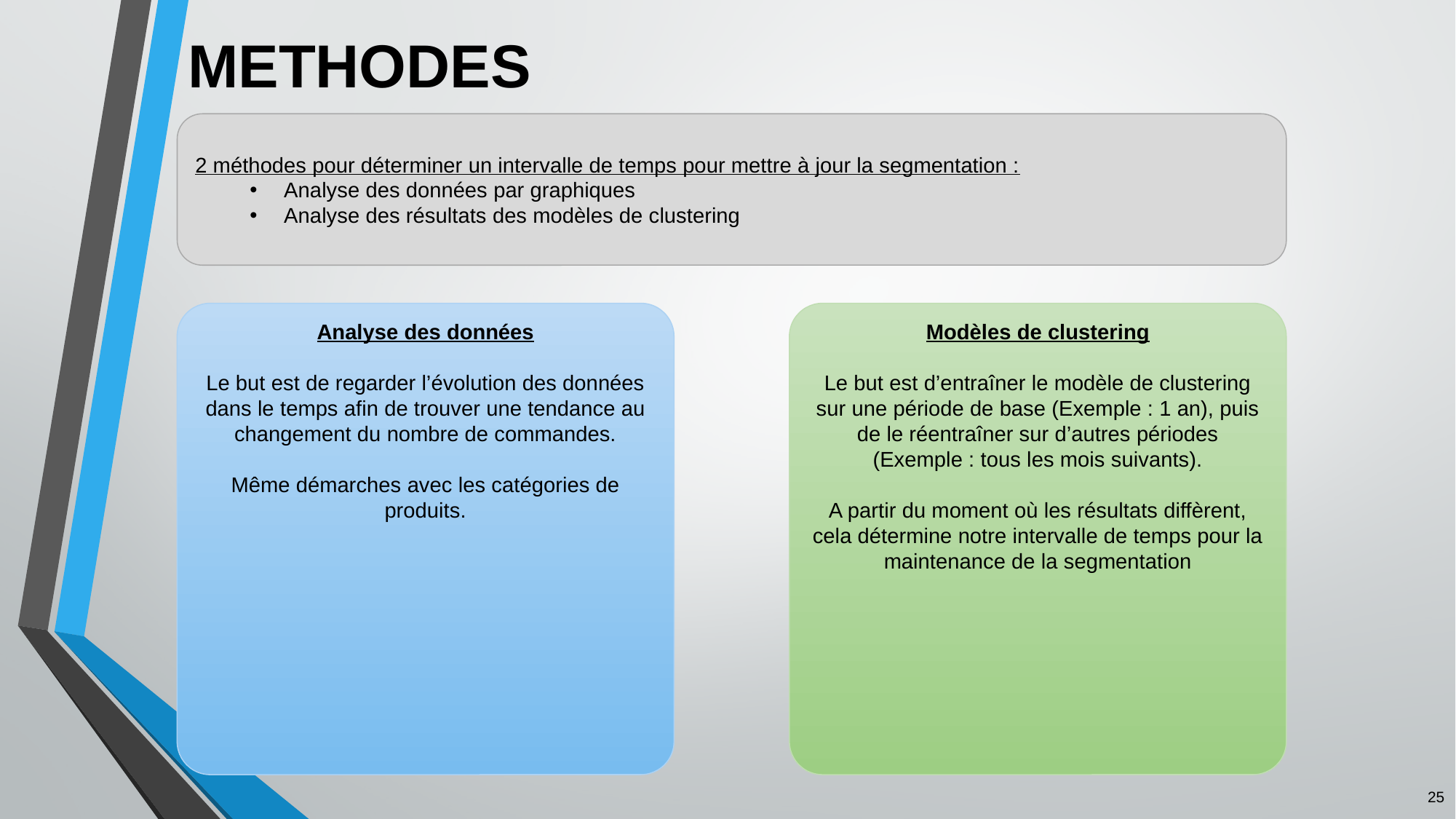

# METHODES
2 méthodes pour déterminer un intervalle de temps pour mettre à jour la segmentation :
Analyse des données par graphiques
Analyse des résultats des modèles de clustering
Modèles de clustering

Le but est d’entraîner le modèle de clustering sur une période de base (Exemple : 1 an), puis de le réentraîner sur d’autres périodes (Exemple : tous les mois suivants).

A partir du moment où les résultats diffèrent, cela détermine notre intervalle de temps pour la maintenance de la segmentation
Analyse des données

Le but est de regarder l’évolution des données dans le temps afin de trouver une tendance au changement du nombre de commandes.

Même démarches avec les catégories de produits.
25